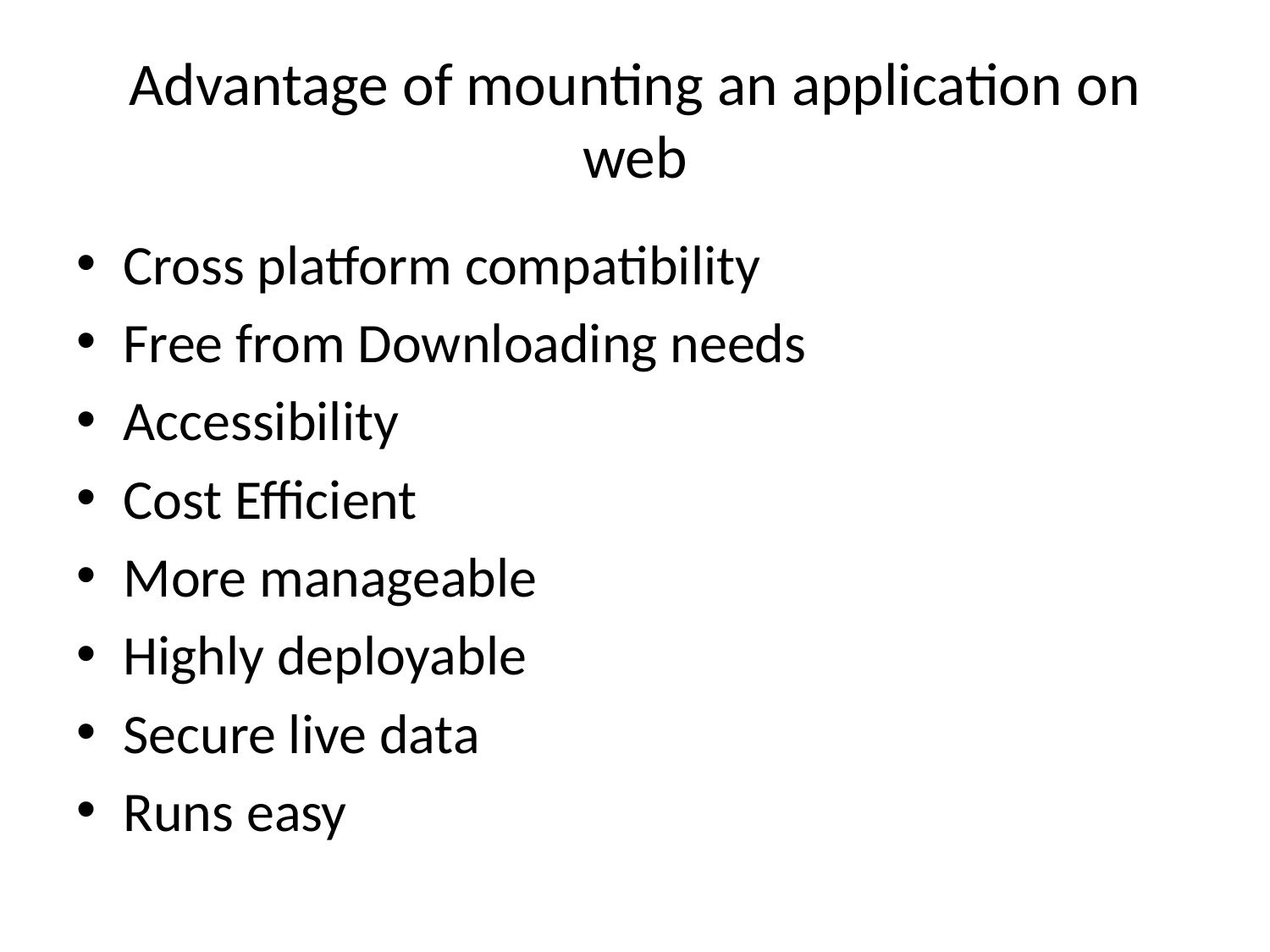

# Advantage of mounting an application on web
Cross platform compatibility
Free from Downloading needs
Accessibility
Cost Efficient
More manageable
Highly deployable
Secure live data
Runs easy